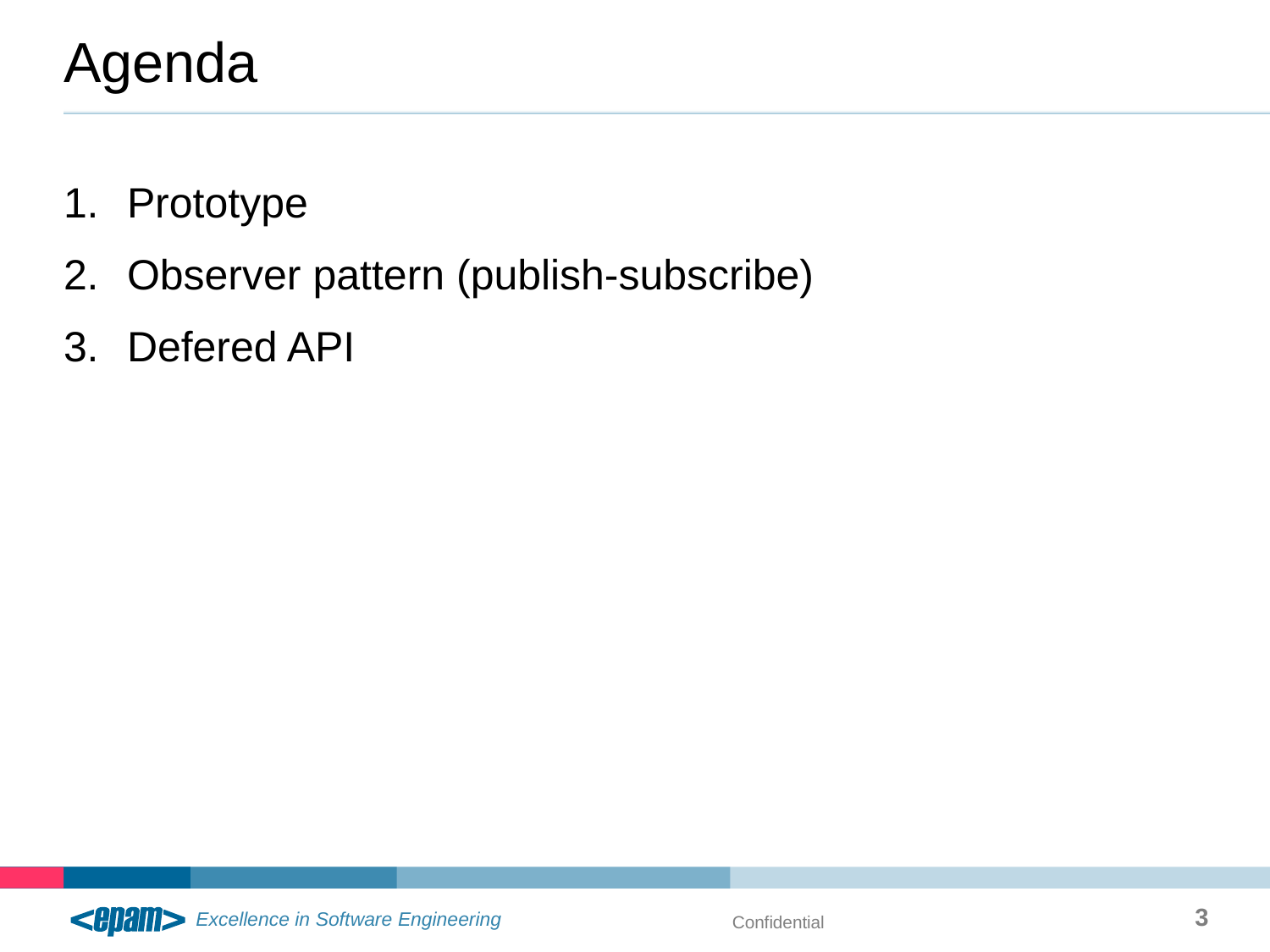

# Agenda
Prototype
Observer pattern (publish-subscribe)
Defered API
3
Confidential